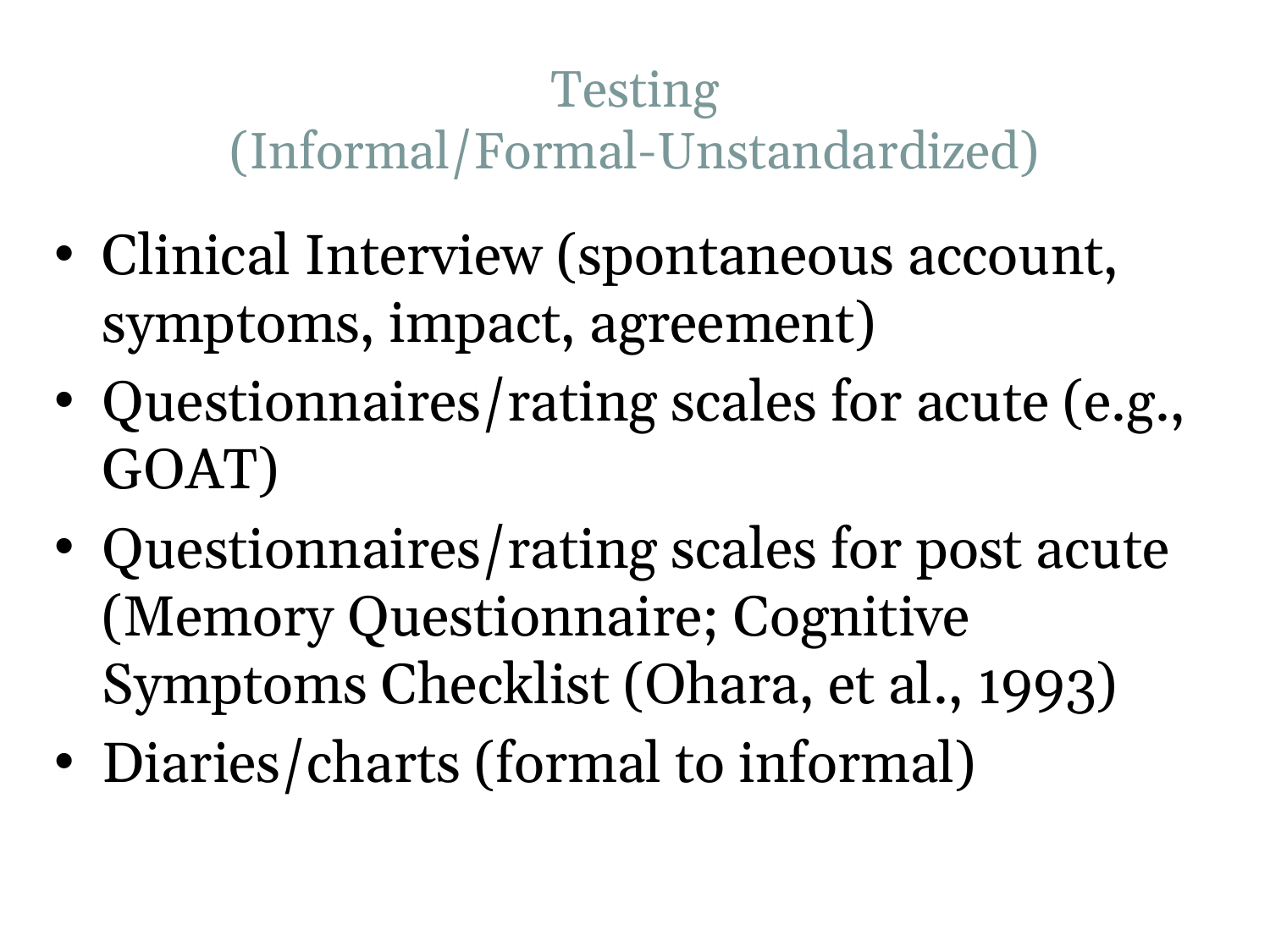

# Testing (Informal/Formal-Unstandardized)
Clinical Interview (spontaneous account, symptoms, impact, agreement)
Questionnaires/rating scales for acute (e.g., GOAT)
Questionnaires/rating scales for post acute (Memory Questionnaire; Cognitive Symptoms Checklist (Ohara, et al., 1993)
Diaries/charts (formal to informal)